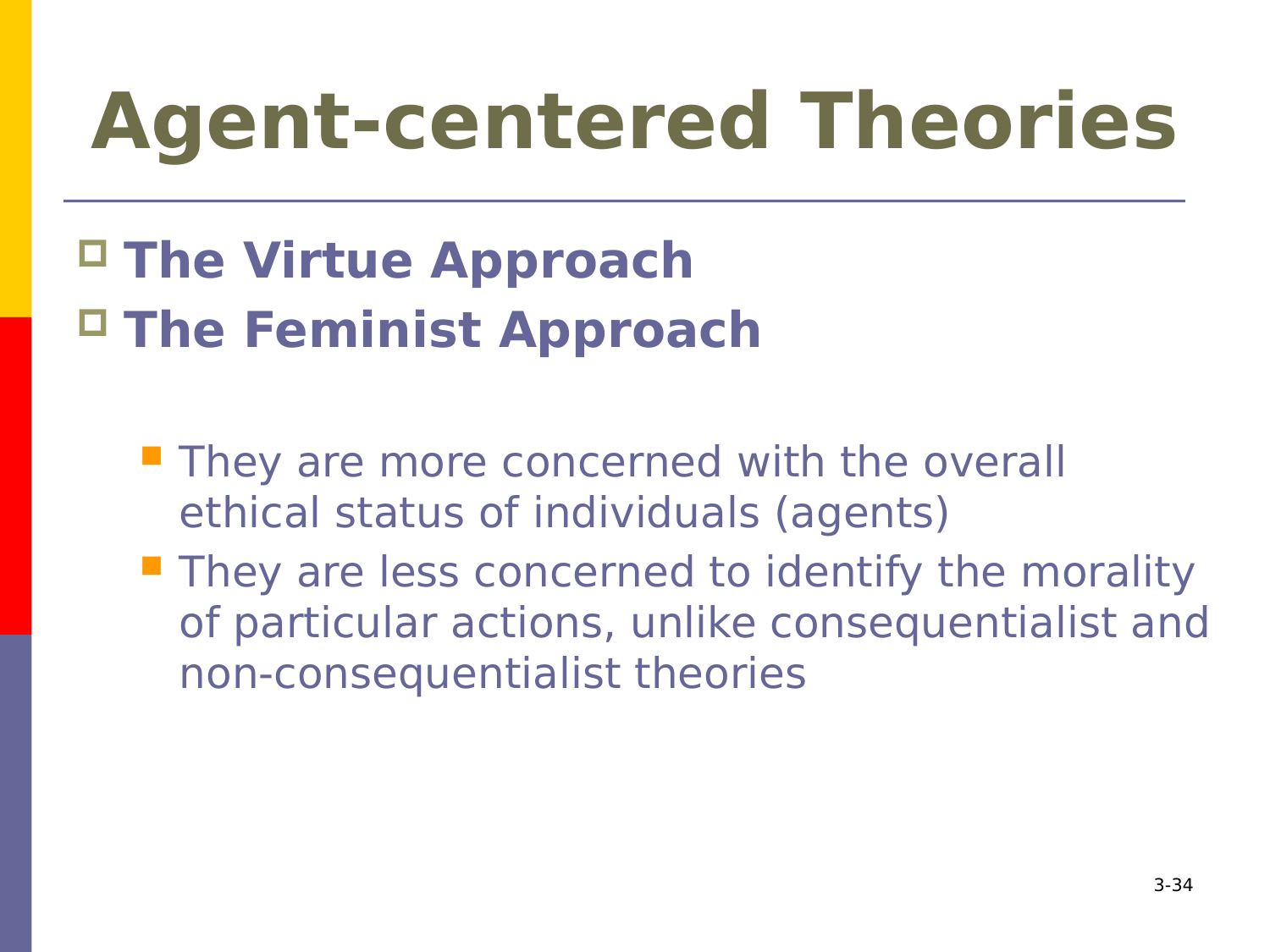

# Agent-centered Theories
The Virtue Approach
The Feminist Approach

They are more concerned with the overall ethical status of individuals (agents)
They are less concerned to identify the morality of particular actions, unlike consequentialist and non-consequentialist theories
3-34